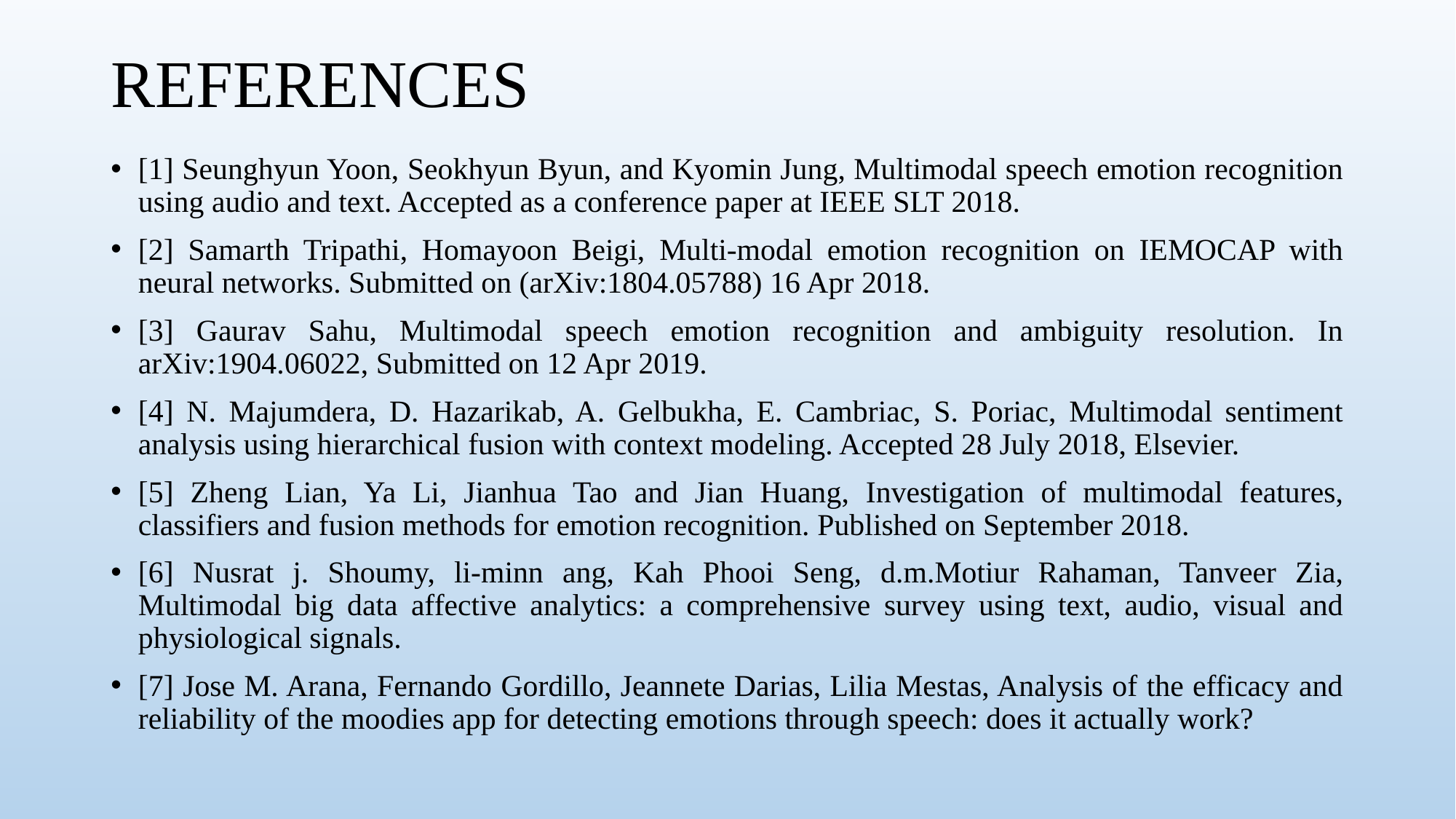

# REFERENCES
[1] Seunghyun Yoon, Seokhyun Byun, and Kyomin Jung, Multimodal speech emotion recognition using audio and text. Accepted as a conference paper at IEEE SLT 2018.
[2] Samarth Tripathi, Homayoon Beigi, Multi-modal emotion recognition on IEMOCAP with neural networks. Submitted on (arXiv:1804.05788) 16 Apr 2018.
[3] Gaurav Sahu, Multimodal speech emotion recognition and ambiguity resolution. In arXiv:1904.06022, Submitted on 12 Apr 2019.
[4] N. Majumdera, D. Hazarikab, A. Gelbukha, E. Cambriac, S. Poriac, Multimodal sentiment analysis using hierarchical fusion with context modeling. Accepted 28 July 2018, Elsevier.
[5] Zheng Lian, Ya Li, Jianhua Tao and Jian Huang, Investigation of multimodal features, classifiers and fusion methods for emotion recognition. Published on September 2018.
[6] Nusrat j. Shoumy, li-minn ang, Kah Phooi Seng, d.m.Motiur Rahaman, Tanveer Zia, Multimodal big data affective analytics: a comprehensive survey using text, audio, visual and physiological signals.
[7] Jose M. Arana, Fernando Gordillo, Jeannete Darias, Lilia Mestas, Analysis of the efficacy and reliability of the moodies app for detecting emotions through speech: does it actually work?